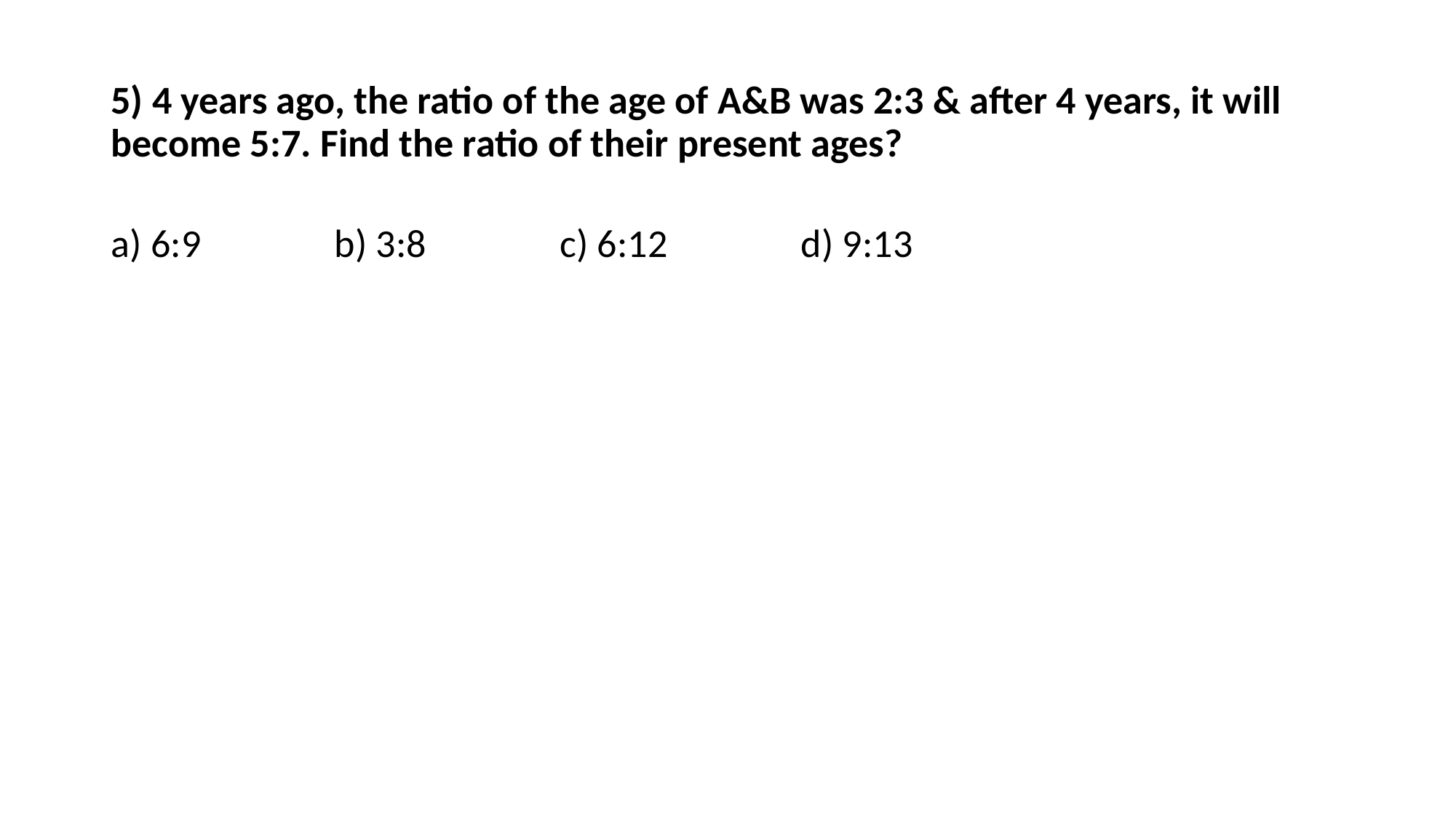

# 5) 4 years ago, the ratio of the age of A&B was 2:3 & after 4 years, it will become 5:7. Find the ratio of their present ages?
a) 6:9               b) 3:8               c) 6:12               d) 9:13